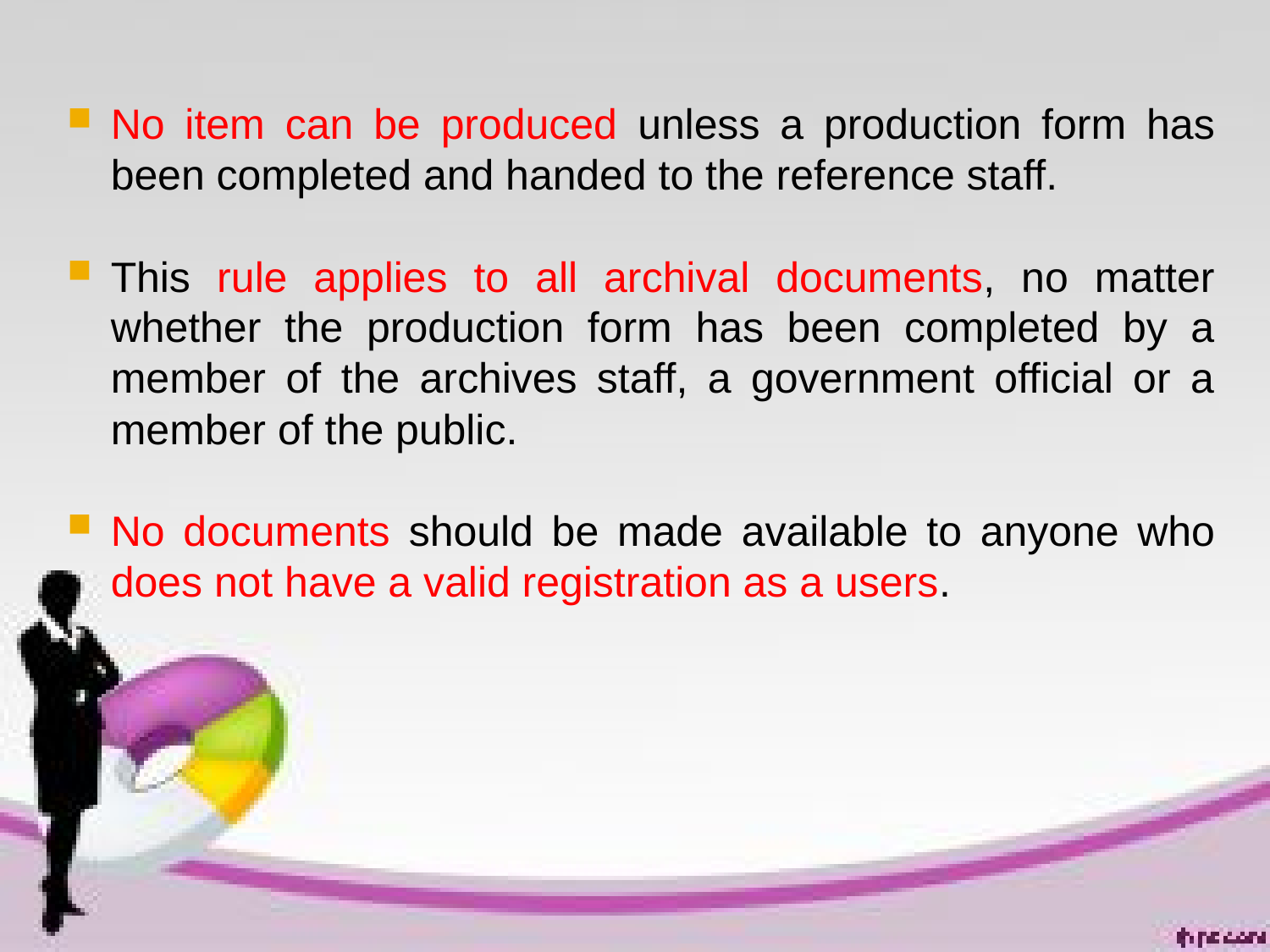

No item can be produced unless a production form has been completed and handed to the reference staff.

This rule applies to all archival documents, no matter whether the production form has been completed by a member of the archives staff, a government official or a member of the public.

No documents should be made available to anyone who does not have a valid registration as a users.